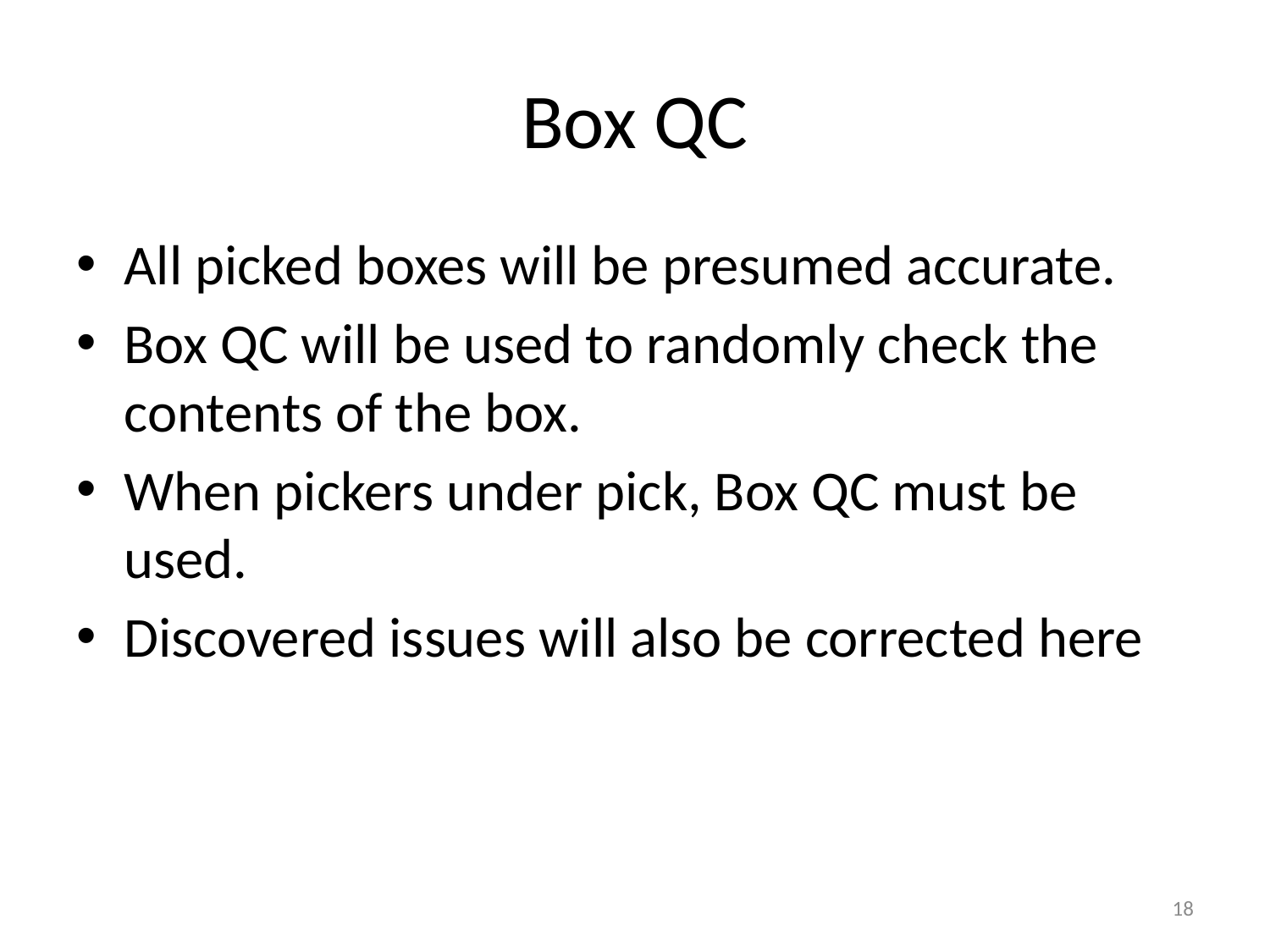

# Box QC
All picked boxes will be presumed accurate.
Box QC will be used to randomly check the contents of the box.
When pickers under pick, Box QC must be used.
Discovered issues will also be corrected here
18